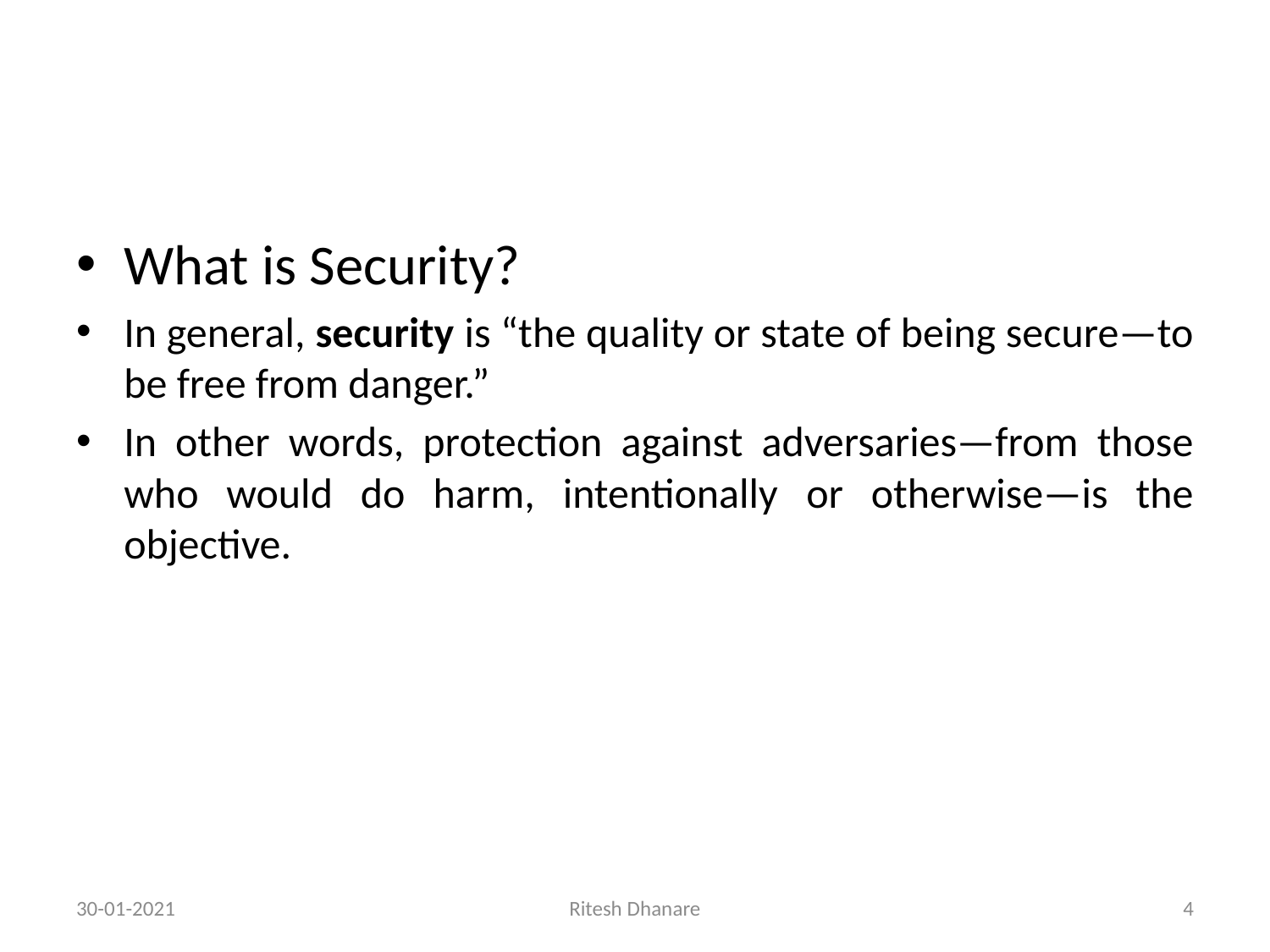

#
What is Security?
In general, security is “the quality or state of being secure—to be free from danger.”
In other words, protection against adversaries—from those who would do harm, intentionally or otherwise—is the objective.
30-01-2021
Ritesh Dhanare
4